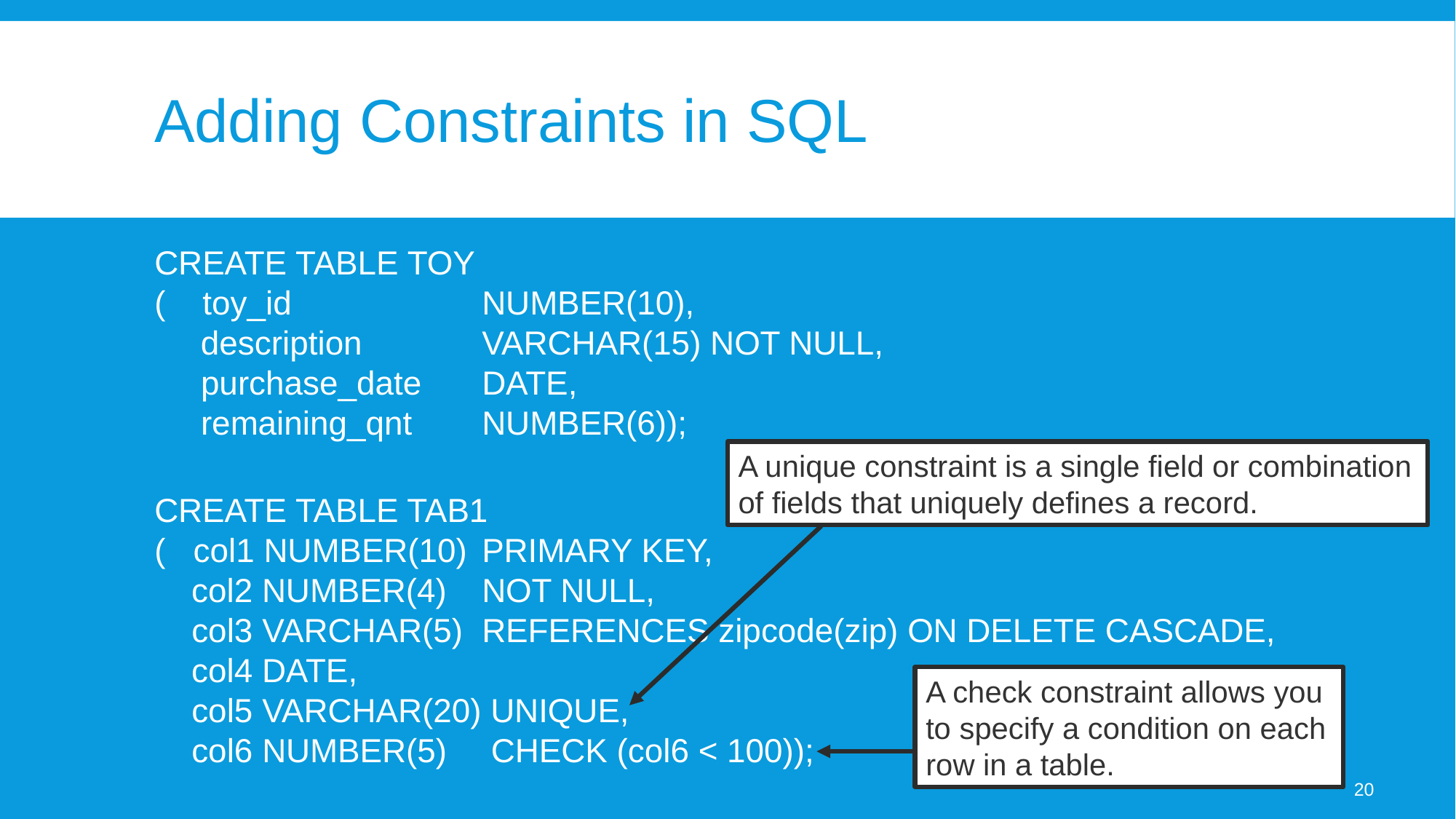

# Adding Constraints in SQL
CREATE TABLE TOY
(    toy_id 		NUMBER(10),
     description 		VARCHAR(15) NOT NULL,
     purchase_date 	DATE,
     remaining_qnt	NUMBER(6));
A unique constraint is a single field or combination of fields that uniquely defines a record.
CREATE TABLE TAB1
(   col1 NUMBER(10) 	PRIMARY KEY,
    col2 NUMBER(4) 	NOT NULL,
    col3 VARCHAR(5)	REFERENCES zipcode(zip) ON DELETE CASCADE,
    col4 DATE,
    col5 VARCHAR(20) UNIQUE,
    col6 NUMBER(5)	 CHECK (col6 < 100));
A check constraint allows you to specify a condition on each row in a table.
20